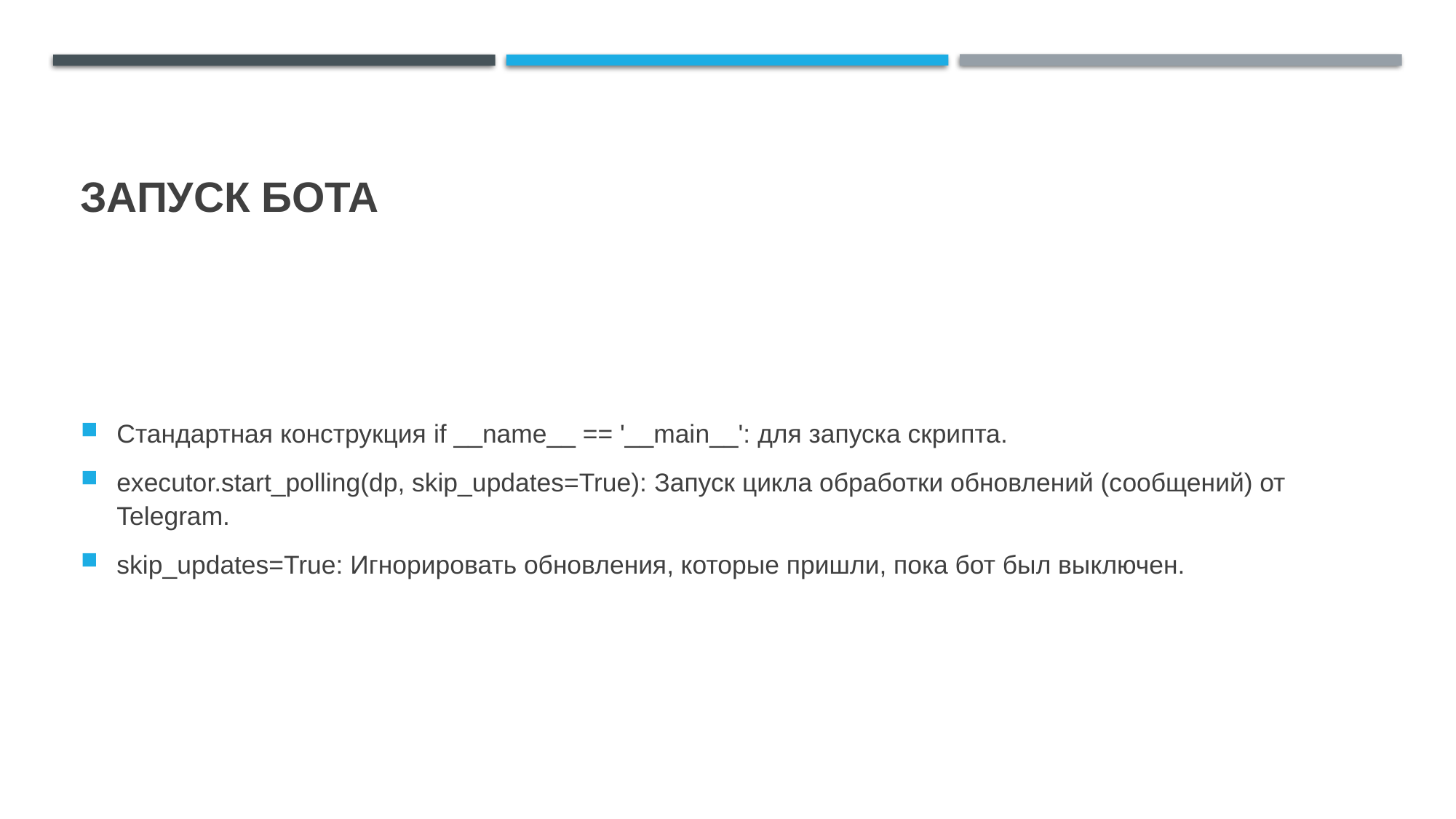

# Запуск Бота
Стандартная конструкция if __name__ == '__main__': для запуска скрипта.
executor.start_polling(dp, skip_updates=True): Запуск цикла обработки обновлений (сообщений) от Telegram.
skip_updates=True: Игнорировать обновления, которые пришли, пока бот был выключен.